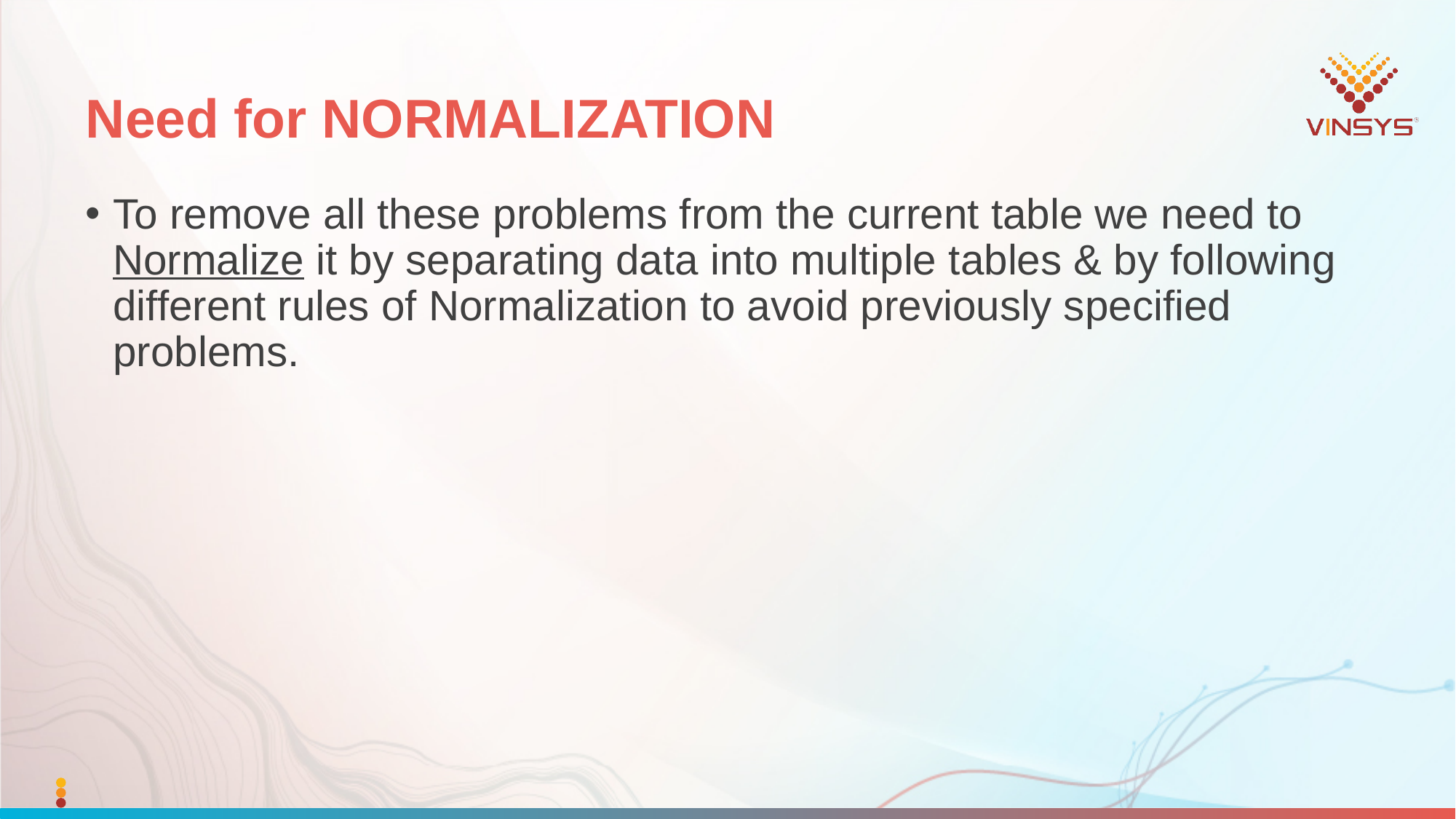

# Need for NORMALIZATION
To remove all these problems from the current table we need to Normalize it by separating data into multiple tables & by following different rules of Normalization to avoid previously specified problems.